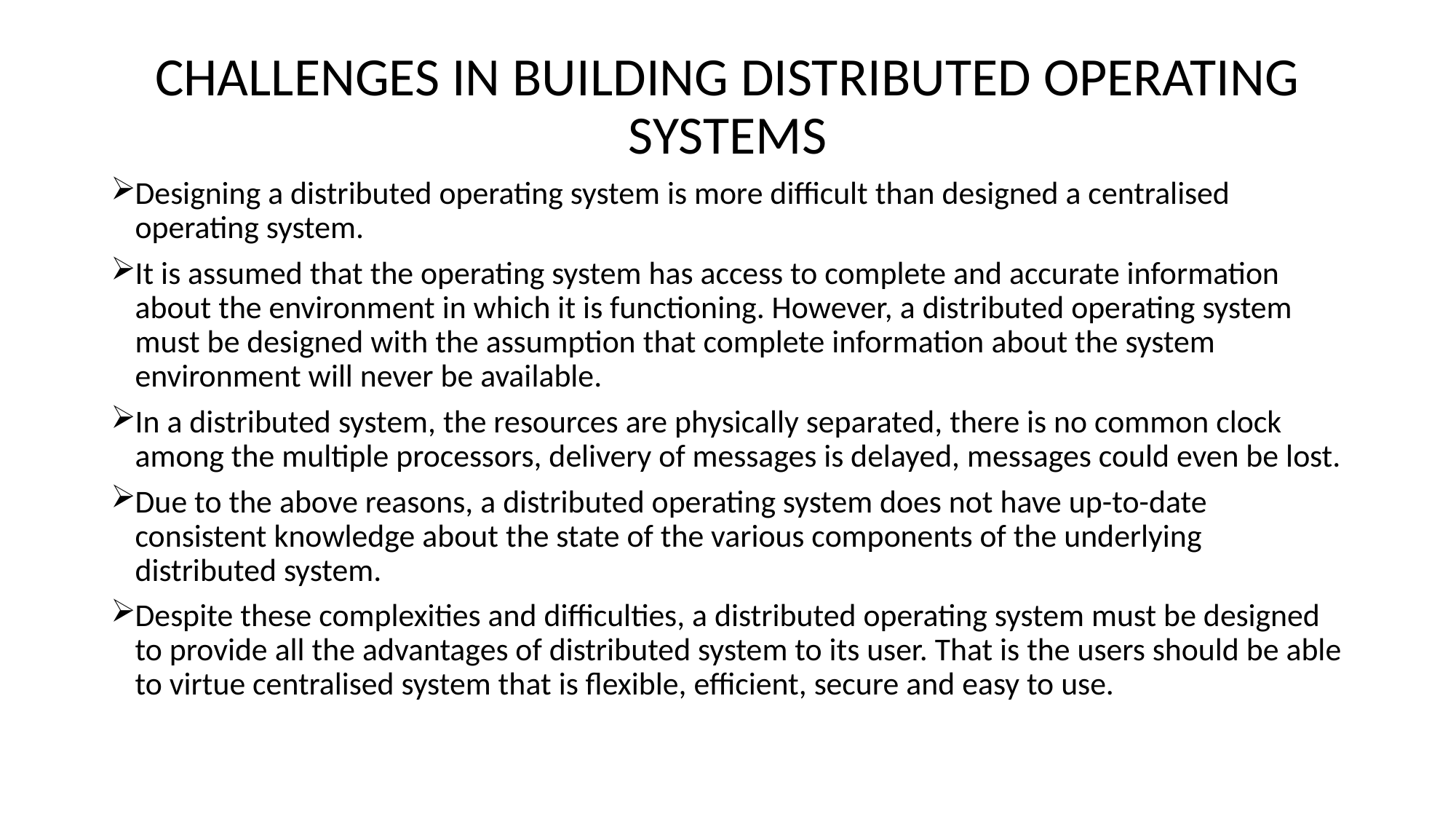

# CHALLENGES IN BUILDING DISTRIBUTED OPERATING SYSTEMS
Designing a distributed operating system is more difficult than designed a centralised operating system.
It is assumed that the operating system has access to complete and accurate information about the environment in which it is functioning. However, a distributed operating system must be designed with the assumption that complete information about the system environment will never be available.
In a distributed system, the resources are physically separated, there is no common clock among the multiple processors, delivery of messages is delayed, messages could even be lost.
Due to the above reasons, a distributed operating system does not have up-to-date consistent knowledge about the state of the various components of the underlying distributed system.
Despite these complexities and difficulties, a distributed operating system must be designed to provide all the advantages of distributed system to its user. That is the users should be able to virtue centralised system that is flexible, efficient, secure and easy to use.